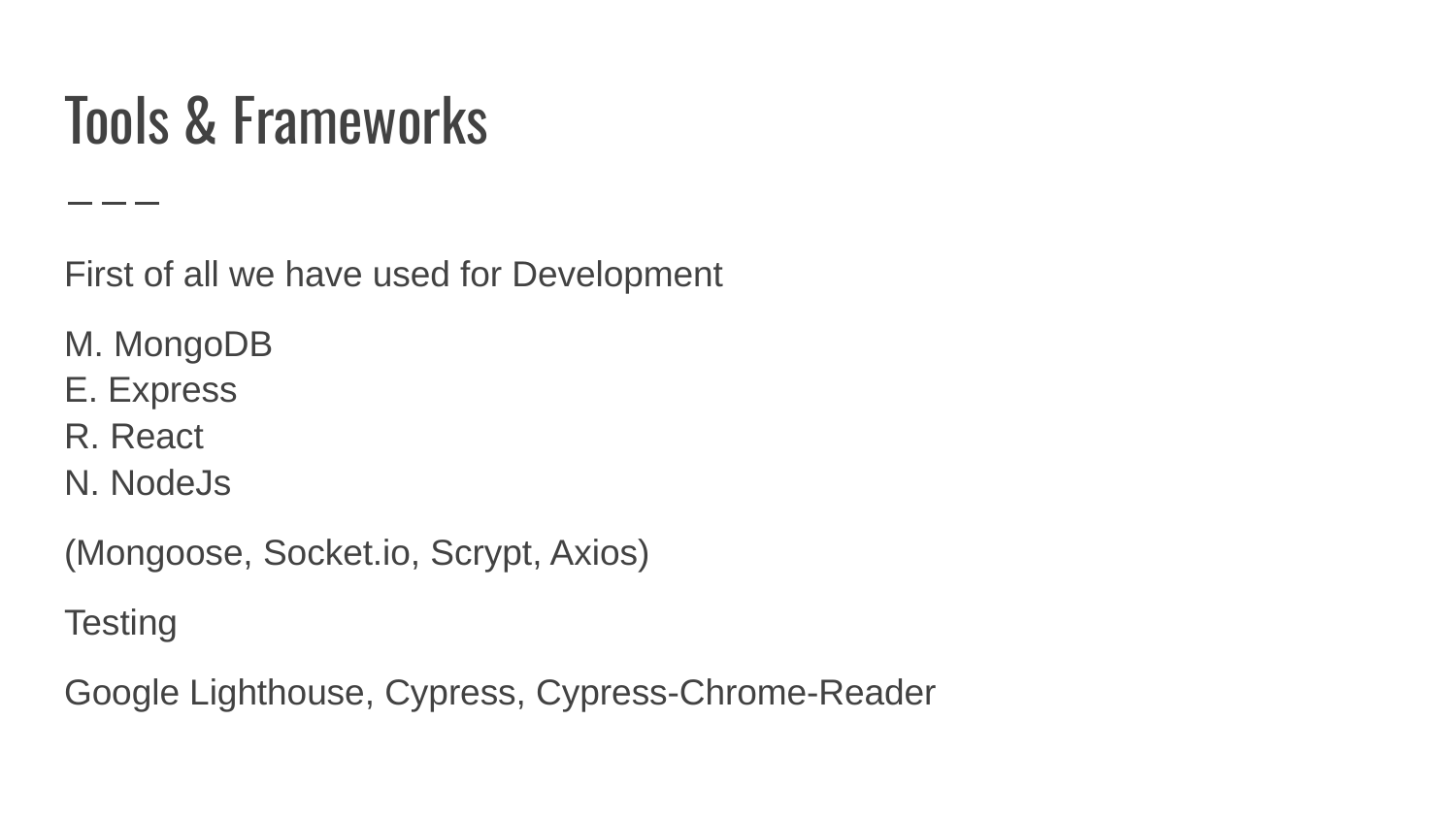

# Tools & Frameworks
First of all we have used for Development
M. MongoDB
E. Express
R. React
N. NodeJs
(Mongoose, Socket.io, Scrypt, Axios)
Testing
Google Lighthouse, Cypress, Cypress-Chrome-Reader